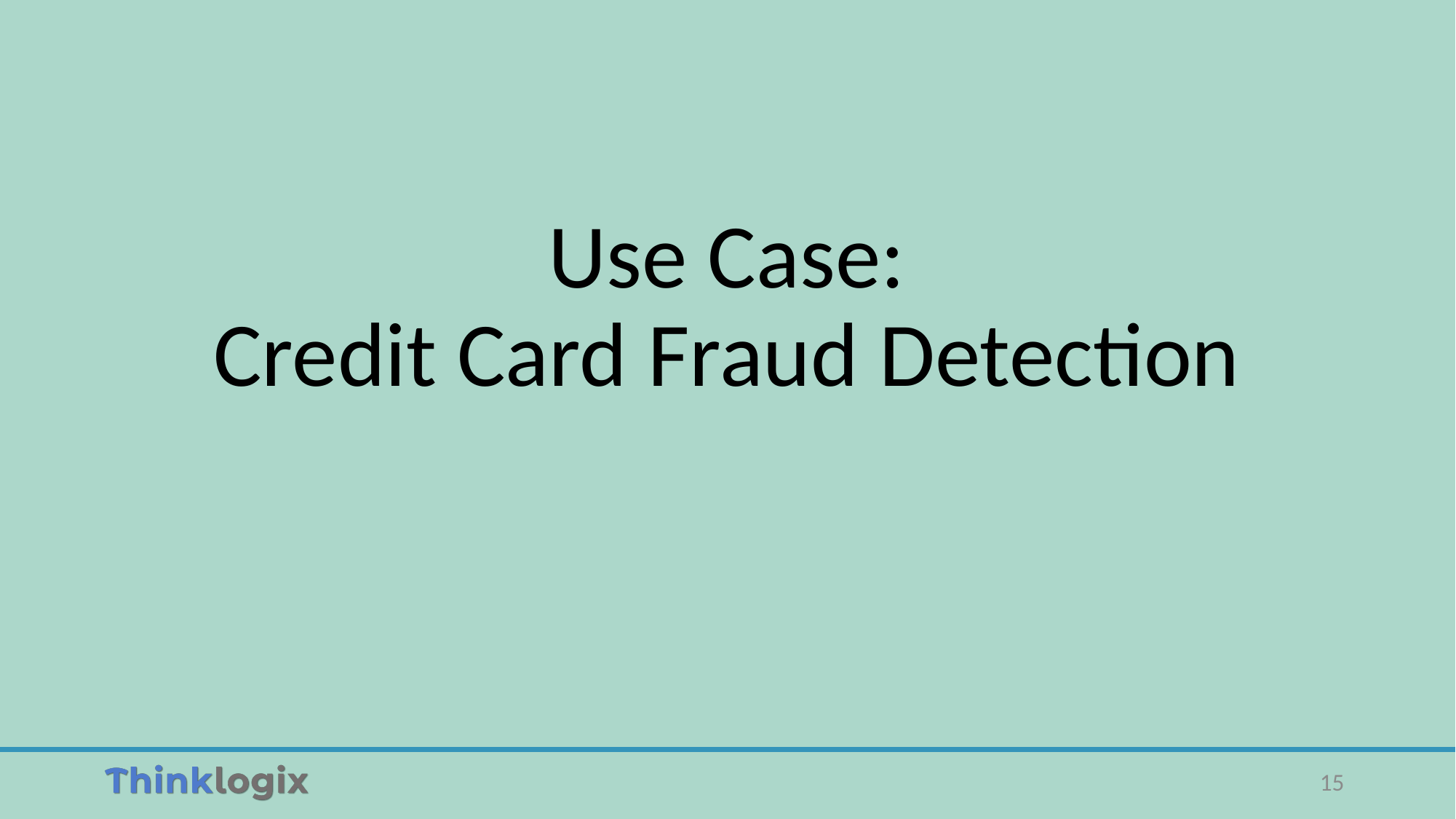

# Use Case: Credit Card Fraud Detection

15